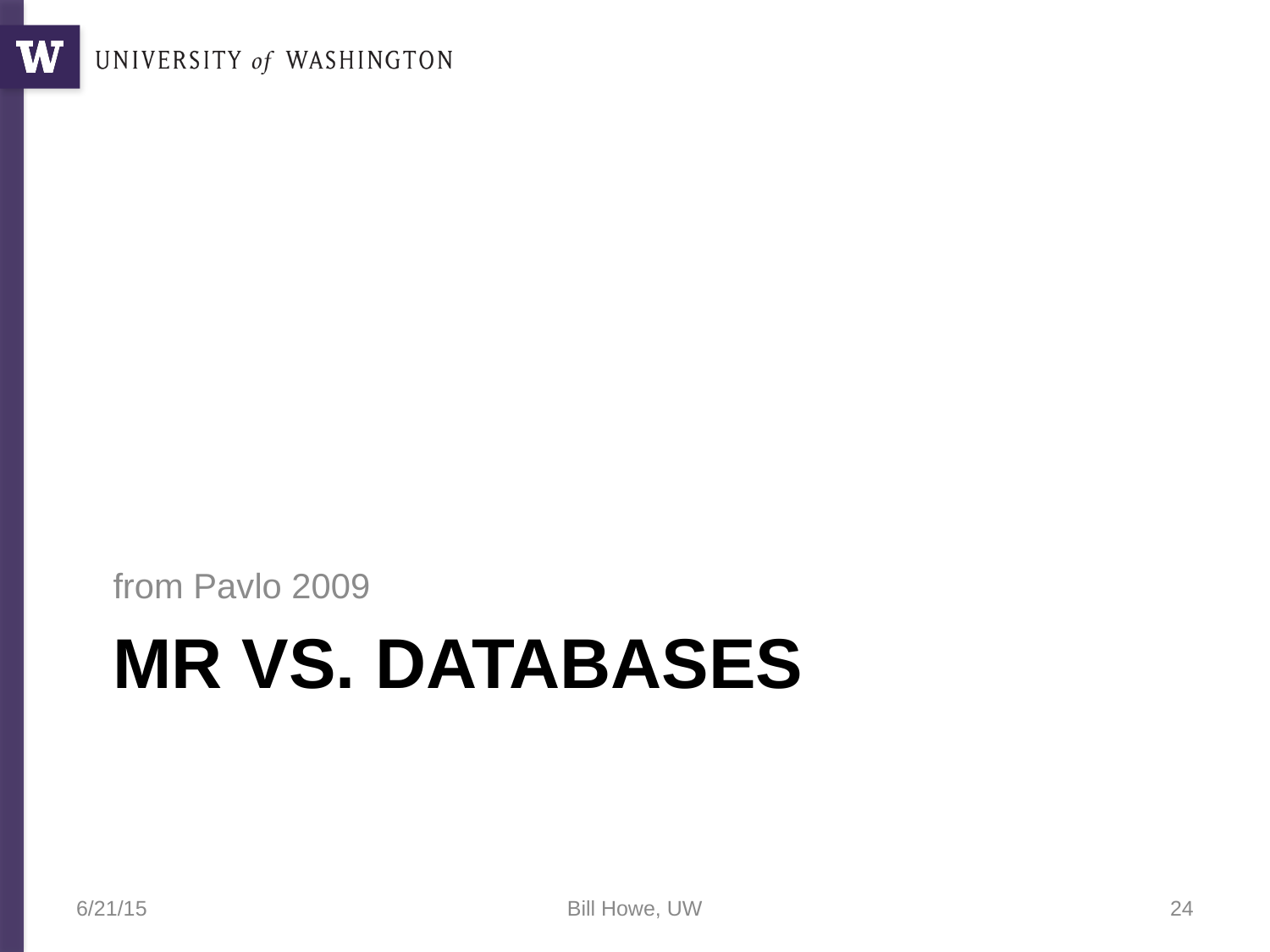

from Pavlo 2009
# MR VS. Databases
6/21/15
Bill Howe, UW
24